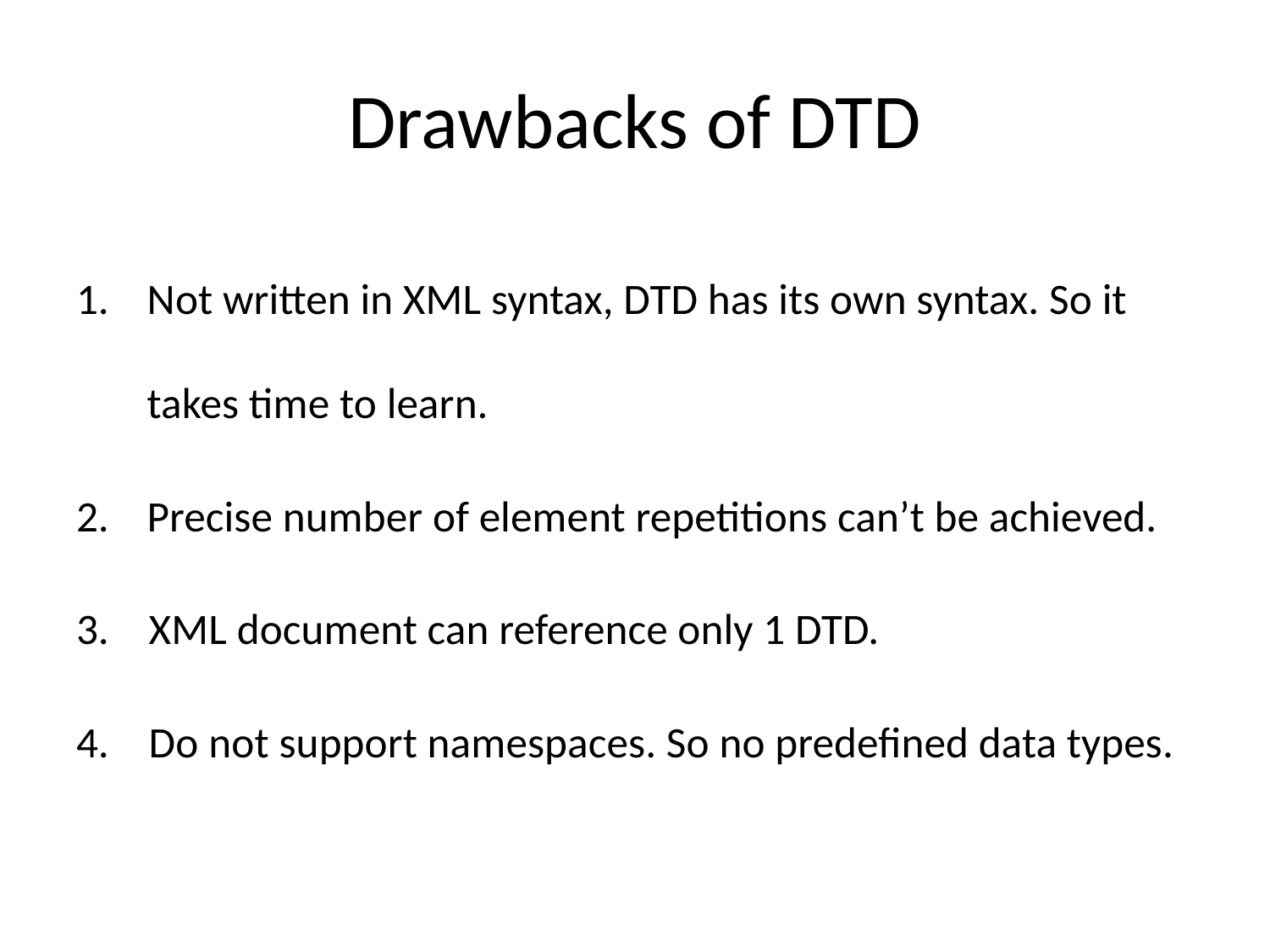

# Drawbacks of DTD
Not written in XML syntax, DTD has its own syntax. So it takes time to learn.
Precise number of element repetitions can’t be achieved.
3.    XML document can reference only 1 DTD.
4.    Do not support namespaces. So no predefined data types.